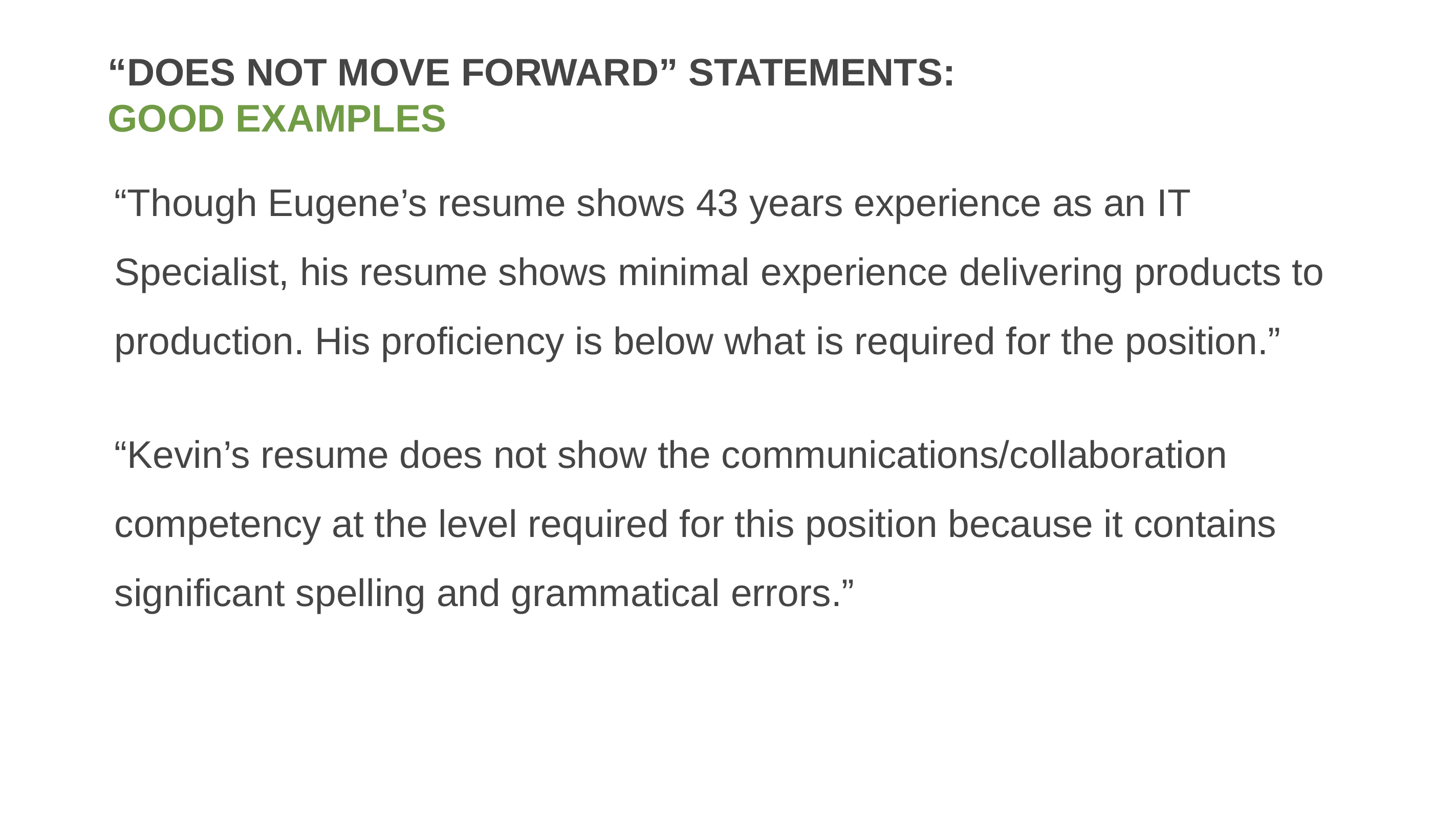

# “DOES NOT MOVE FORWARD” STATEMENTS: GOOD EXAMPLES
“Though Eugene’s resume shows 43 years experience as an IT Specialist, his resume shows minimal experience delivering products to production. His proficiency is below what is required for the position.”
“Kevin’s resume does not show the communications/collaboration competency at the level required for this position because it contains significant spelling and grammatical errors.”